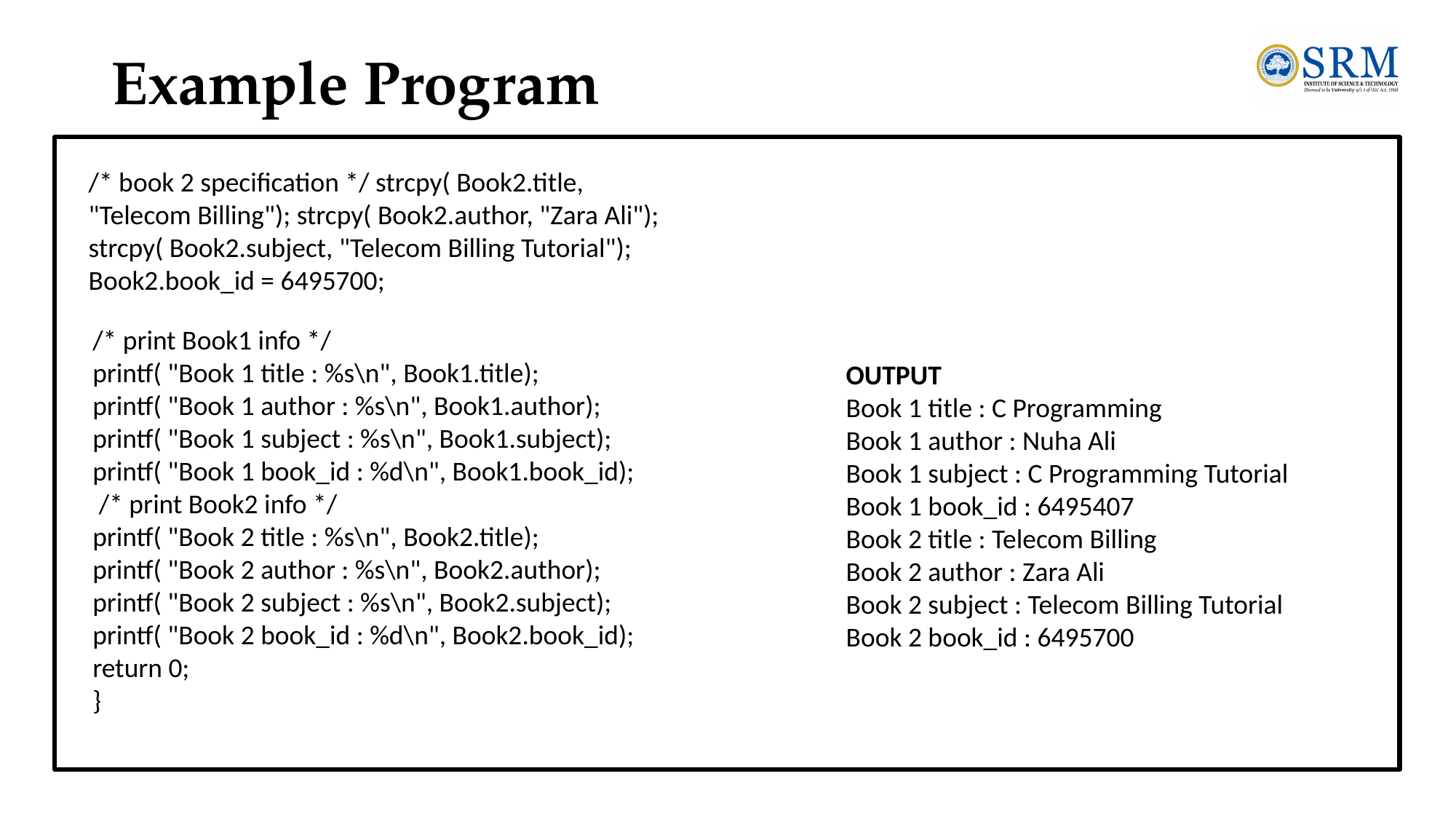

# Example Program

/* book 2 specification */ strcpy( Book2.title, "Telecom Billing"); strcpy( Book2.author, "Zara Ali"); strcpy( Book2.subject, "Telecom Billing Tutorial"); Book2.book_id = 6495700;

/* print Book1 info */
printf( "Book 1 title : %s\n", Book1.title);
printf( "Book 1 author : %s\n", Book1.author);
printf( "Book 1 subject : %s\n", Book1.subject);
printf( "Book 1 book_id : %d\n", Book1.book_id);
 /* print Book2 info */
printf( "Book 2 title : %s\n", Book2.title);
printf( "Book 2 author : %s\n", Book2.author);
printf( "Book 2 subject : %s\n", Book2.subject);
printf( "Book 2 book_id : %d\n", Book2.book_id);
return 0;
}
OUTPUT
Book 1 title : C Programming
Book 1 author : Nuha Ali
Book 1 subject : C Programming Tutorial
Book 1 book_id : 6495407
Book 2 title : Telecom Billing
Book 2 author : Zara Ali
Book 2 subject : Telecom Billing Tutorial
Book 2 book_id : 6495700